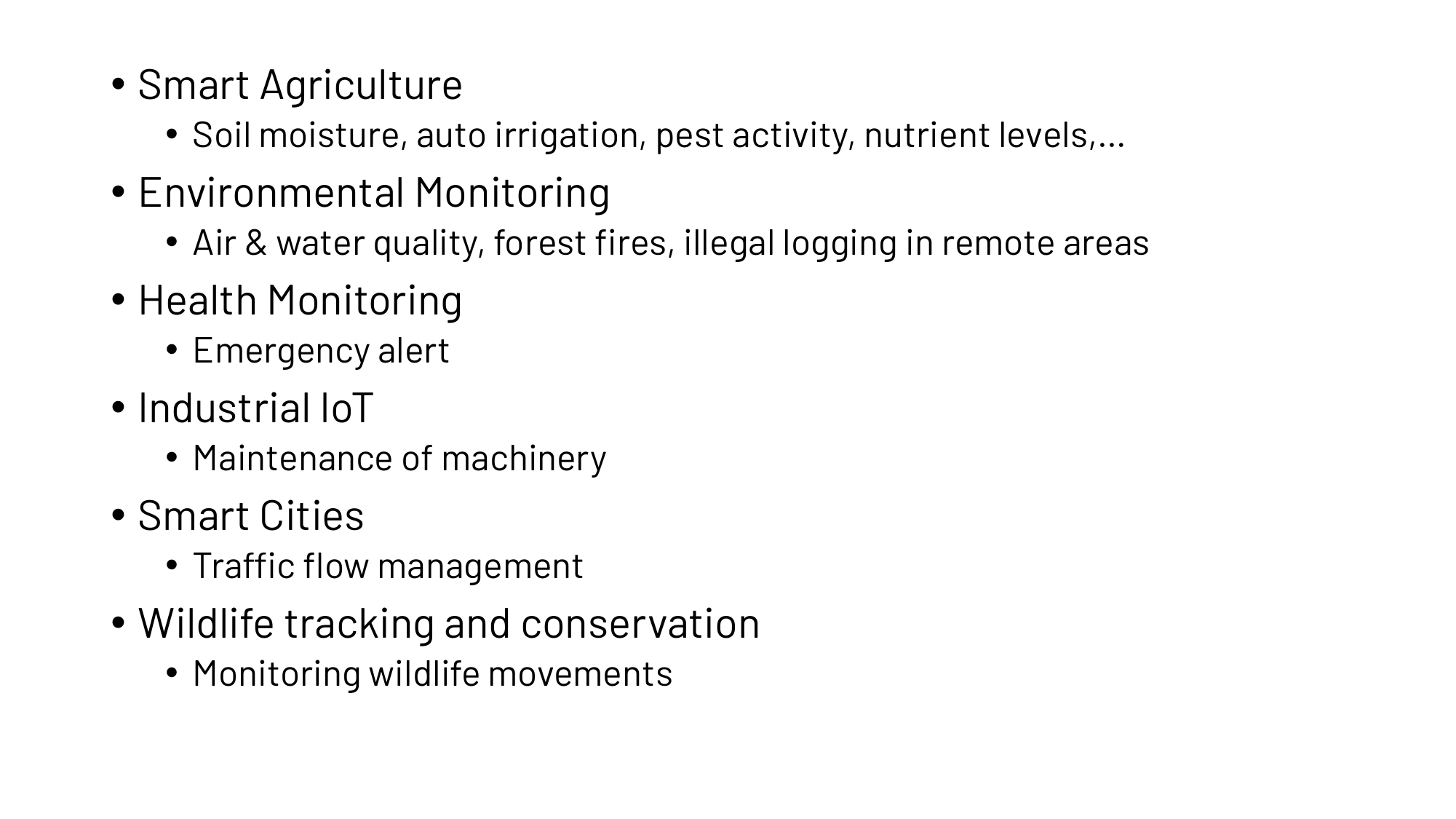

Smart Agriculture
Soil moisture, auto irrigation, pest activity, nutrient levels,…
Environmental Monitoring
Air & water quality, forest fires, illegal logging in remote areas
Health Monitoring
Emergency alert
Industrial IoT
Maintenance of machinery
Smart Cities
Traffic flow management
Wildlife tracking and conservation
Monitoring wildlife movements